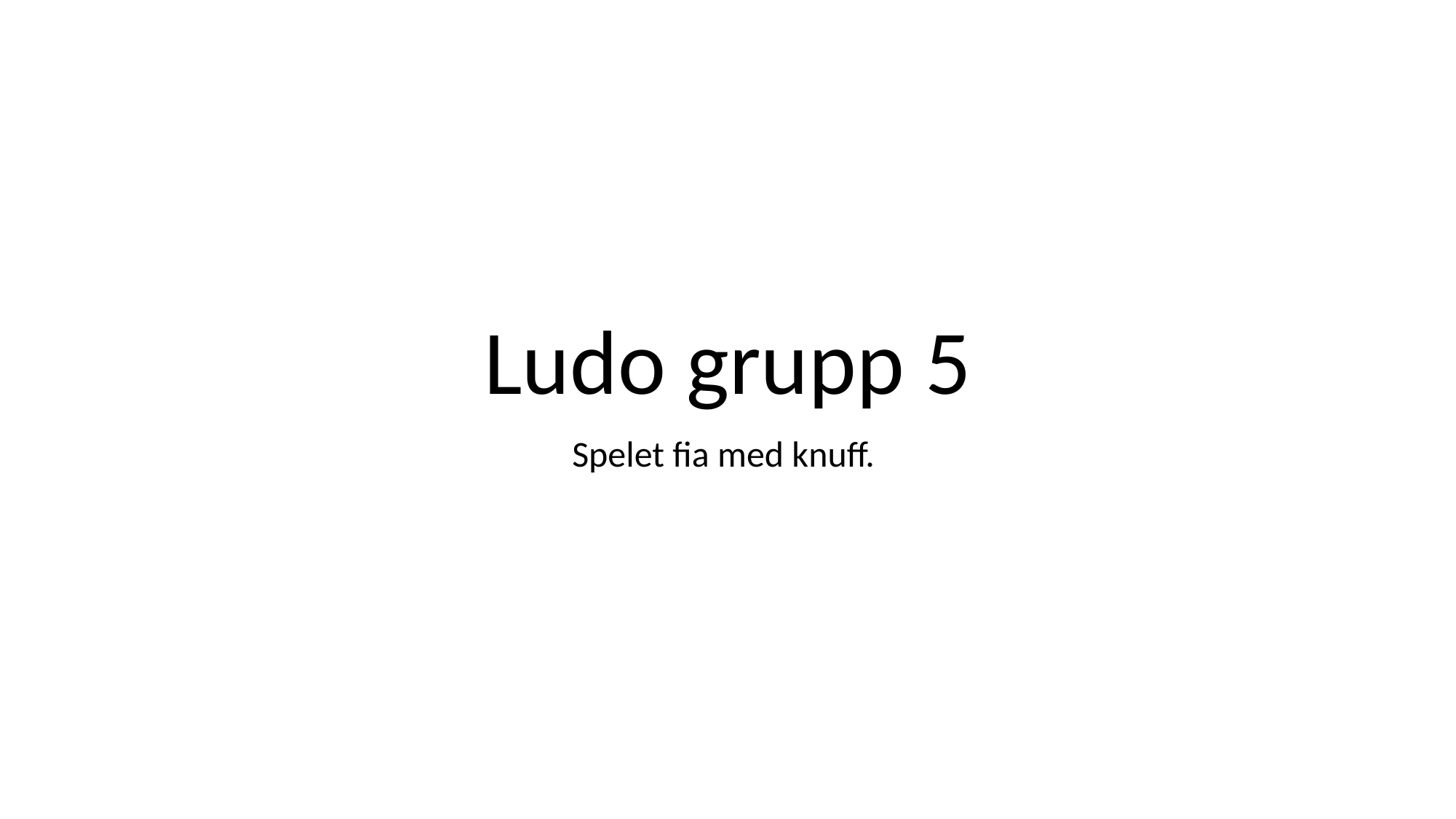

# Ludo grupp 5
Spelet fia med knuff.